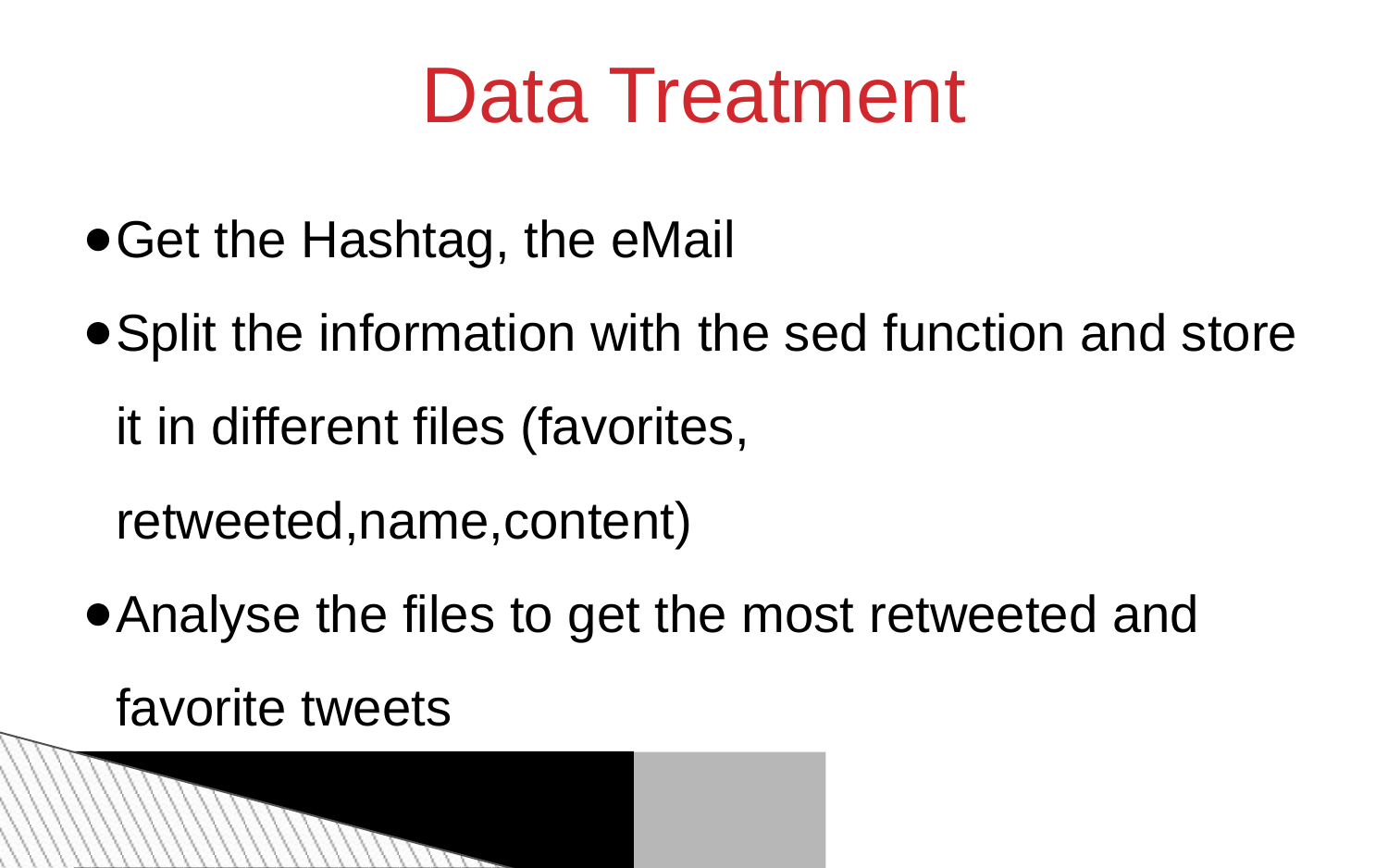

Data Treatment
Get the Hashtag, the eMail
Split the information with the sed function and store it in different files (favorites, retweeted,name,content)
Analyse the files to get the most retweeted and favorite tweets